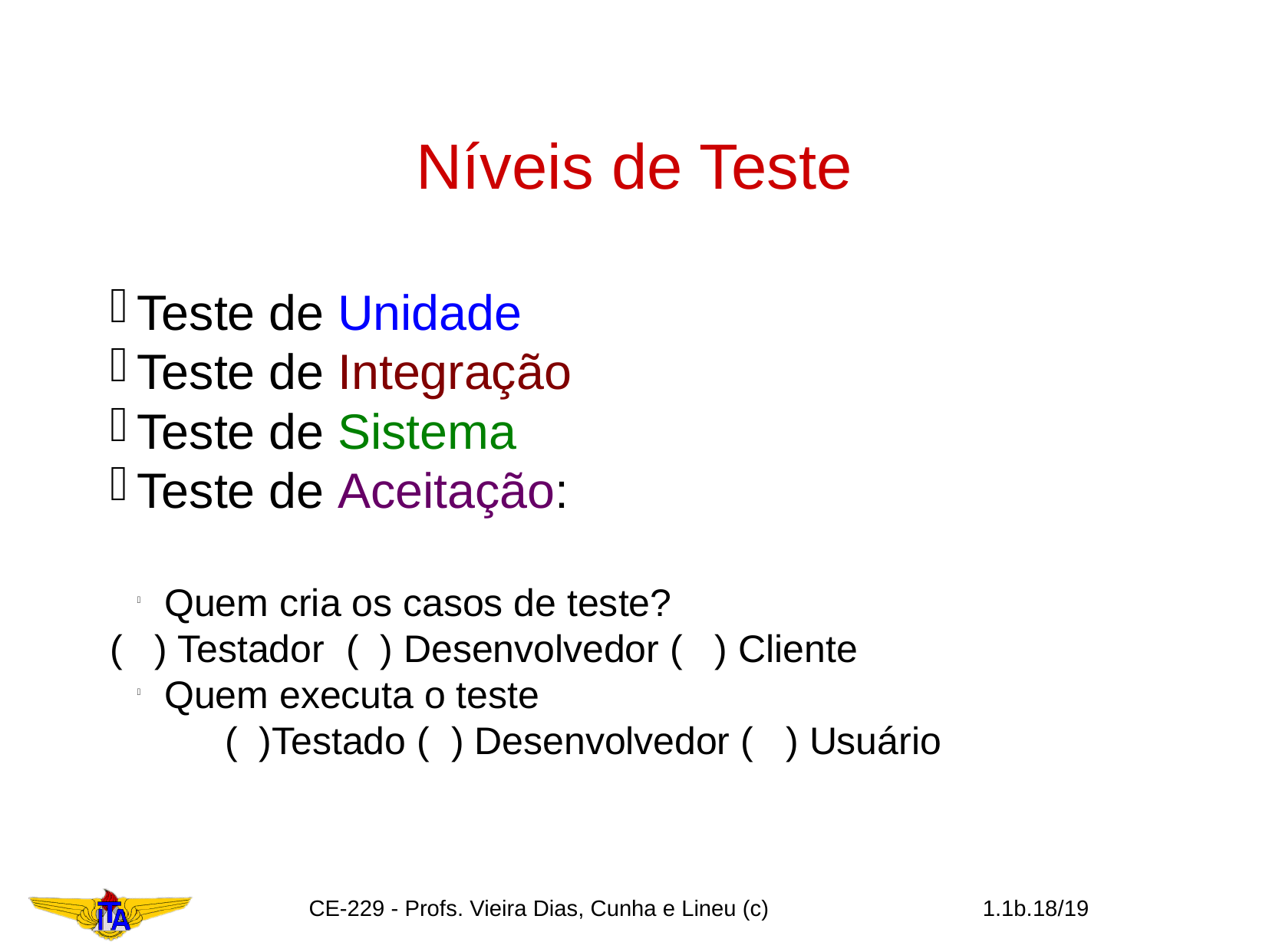

Níveis de Teste
Teste de Unidade
Teste de Integração
Teste de Sistema
Teste de Aceitação:

Quem cria os casos de teste?
(   ) Testador  (  ) Desenvolvedor (   ) Cliente
Quem executa o teste
 	(  )Testado (  ) Desenvolvedor (   ) Usuário
CE-229 - Profs. Vieira Dias, Cunha e Lineu (c)
1.1b.18/19